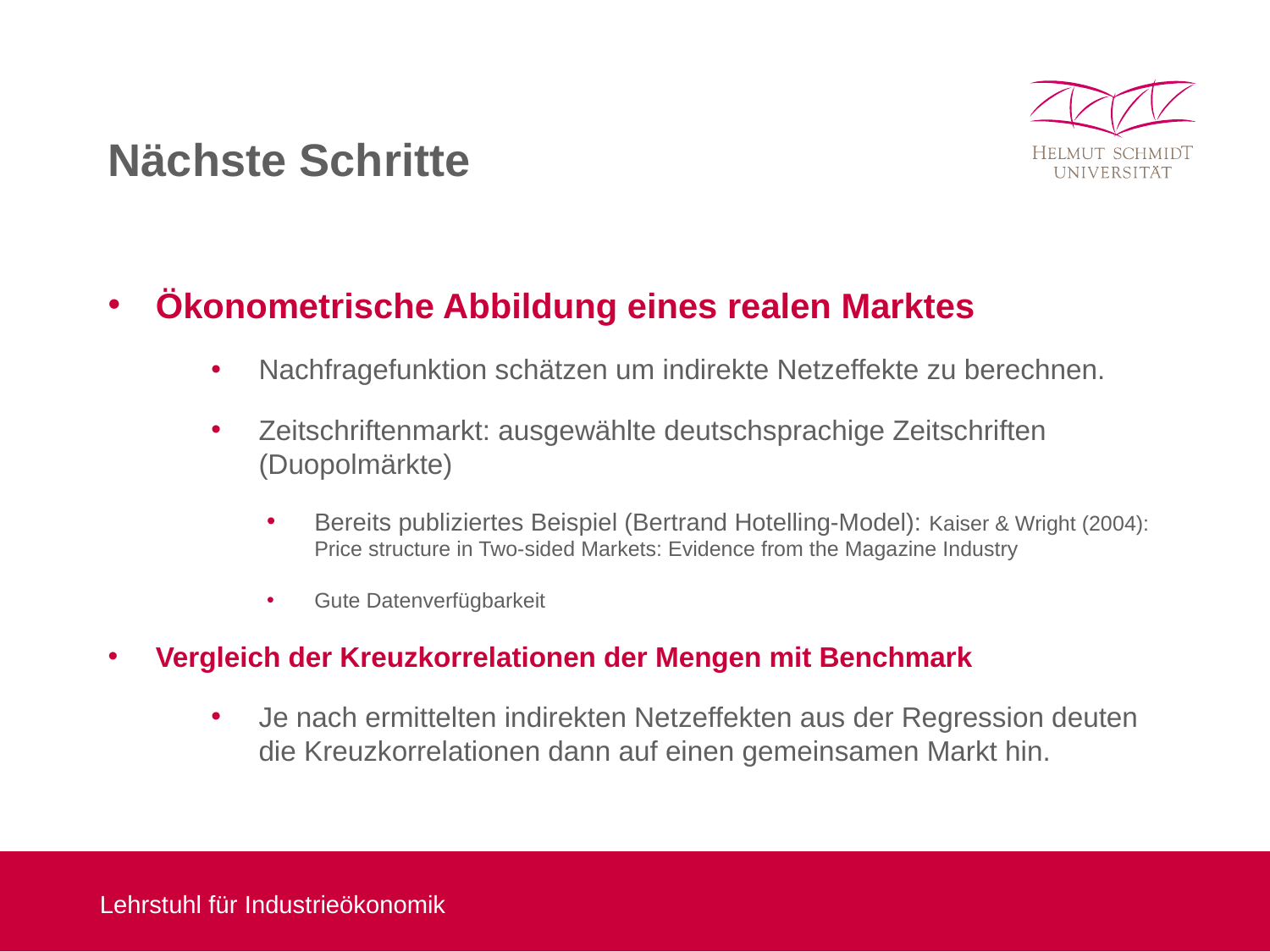

# Nächste Schritte
Ökonometrische Abbildung eines realen Marktes
Nachfragefunktion schätzen um indirekte Netzeffekte zu berechnen.
Zeitschriftenmarkt: ausgewählte deutschsprachige Zeitschriften (Duopolmärkte)
Bereits publiziertes Beispiel (Bertrand Hotelling-Model): Kaiser & Wright (2004): Price structure in Two-sided Markets: Evidence from the Magazine Industry
Gute Datenverfügbarkeit
Vergleich der Kreuzkorrelationen der Mengen mit Benchmark
Je nach ermittelten indirekten Netzeffekten aus der Regression deuten die Kreuzkorrelationen dann auf einen gemeinsamen Markt hin.